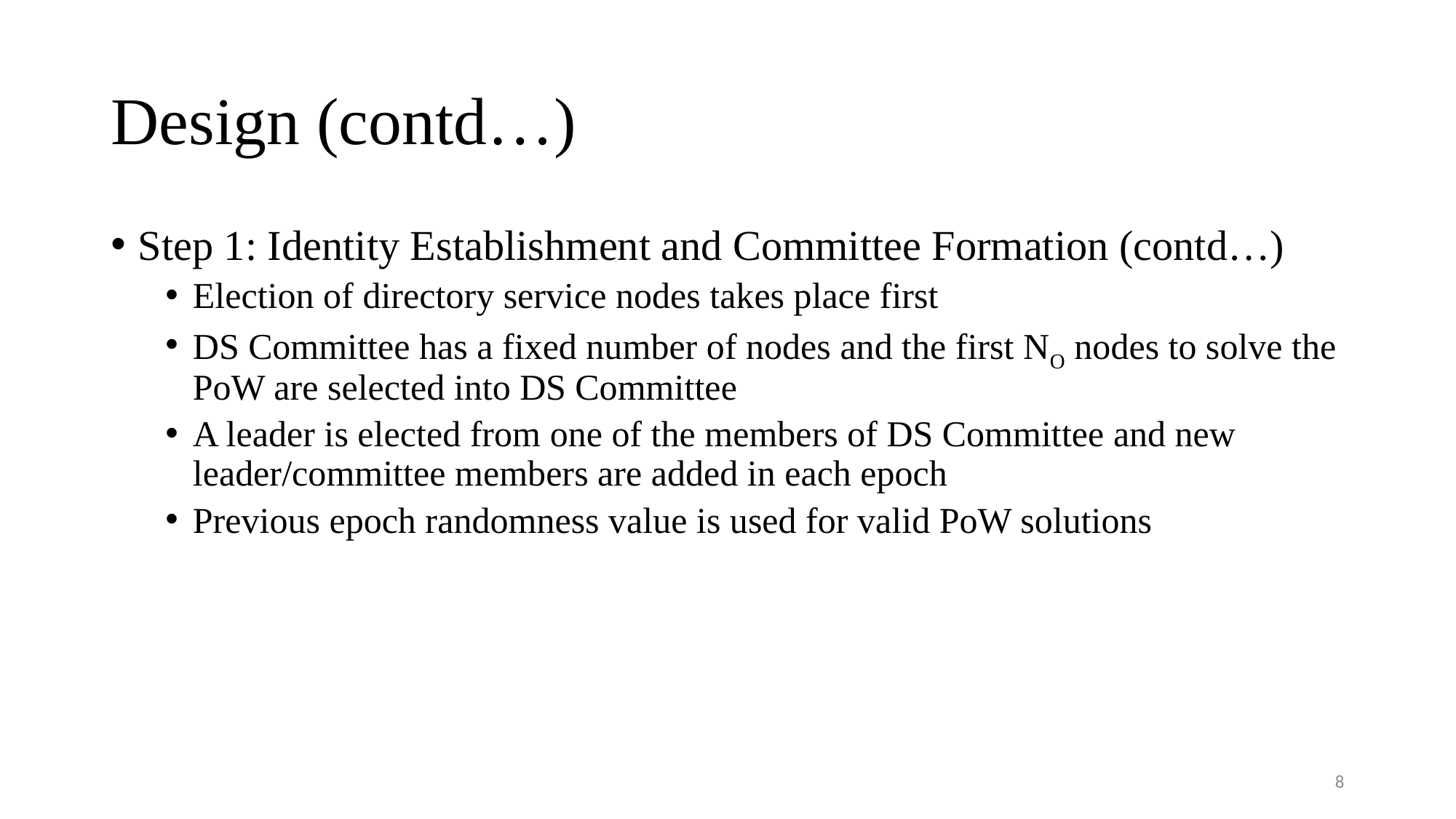

# Design (contd…)
Step 1: Identity Establishment and Committee Formation (contd…)
Election of directory service nodes takes place first
DS Committee has a fixed number of nodes and the first NO nodes to solve the PoW are selected into DS Committee
A leader is elected from one of the members of DS Committee and new leader/committee members are added in each epoch
Previous epoch randomness value is used for valid PoW solutions

8